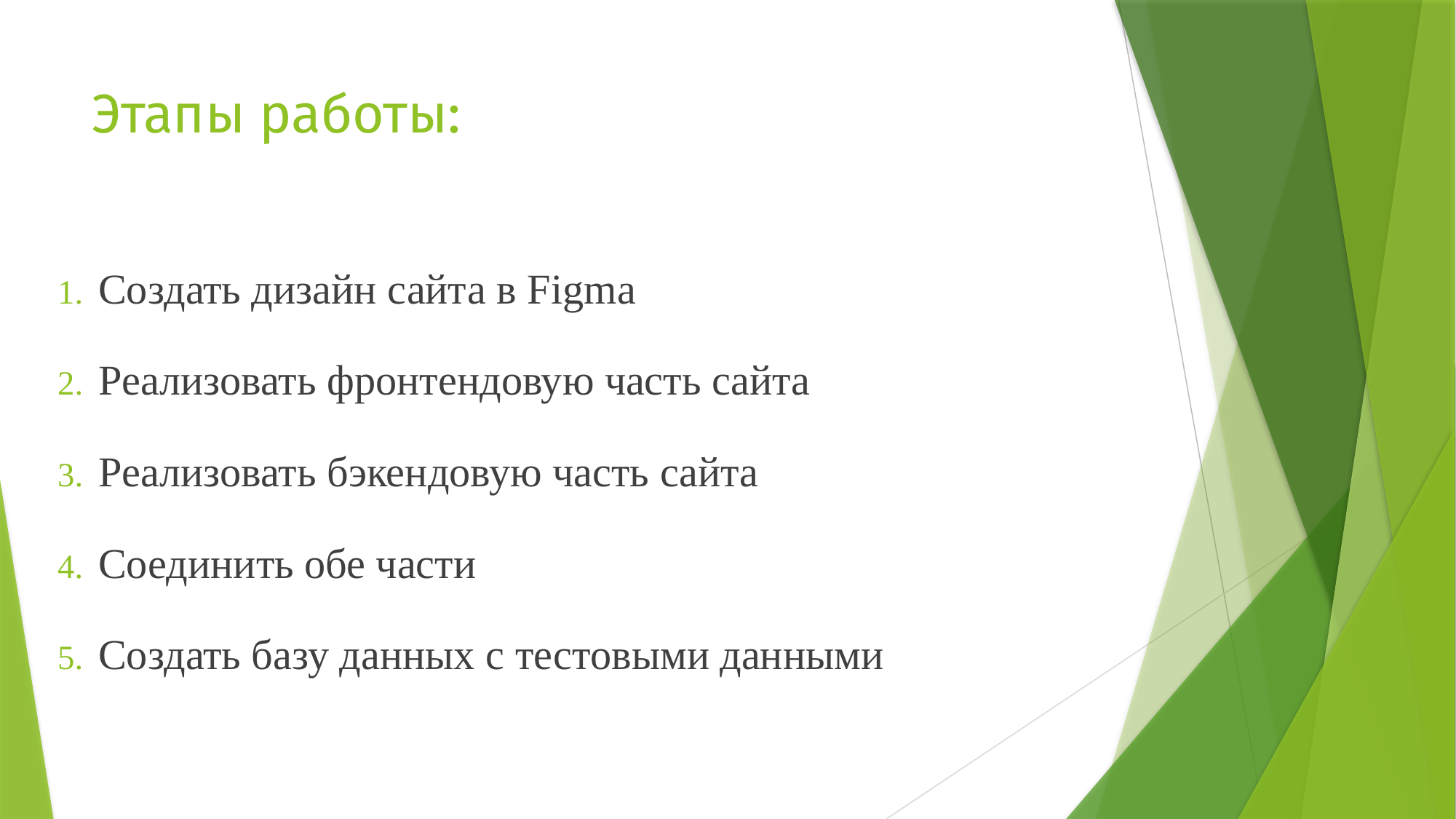

# Этапы работы:
Создать дизайн сайта в Figma
Реализовать фронтендовую часть сайта
Реализовать бэкендовую часть сайта
Соединить обе части
Создать базу данных с тестовыми данными